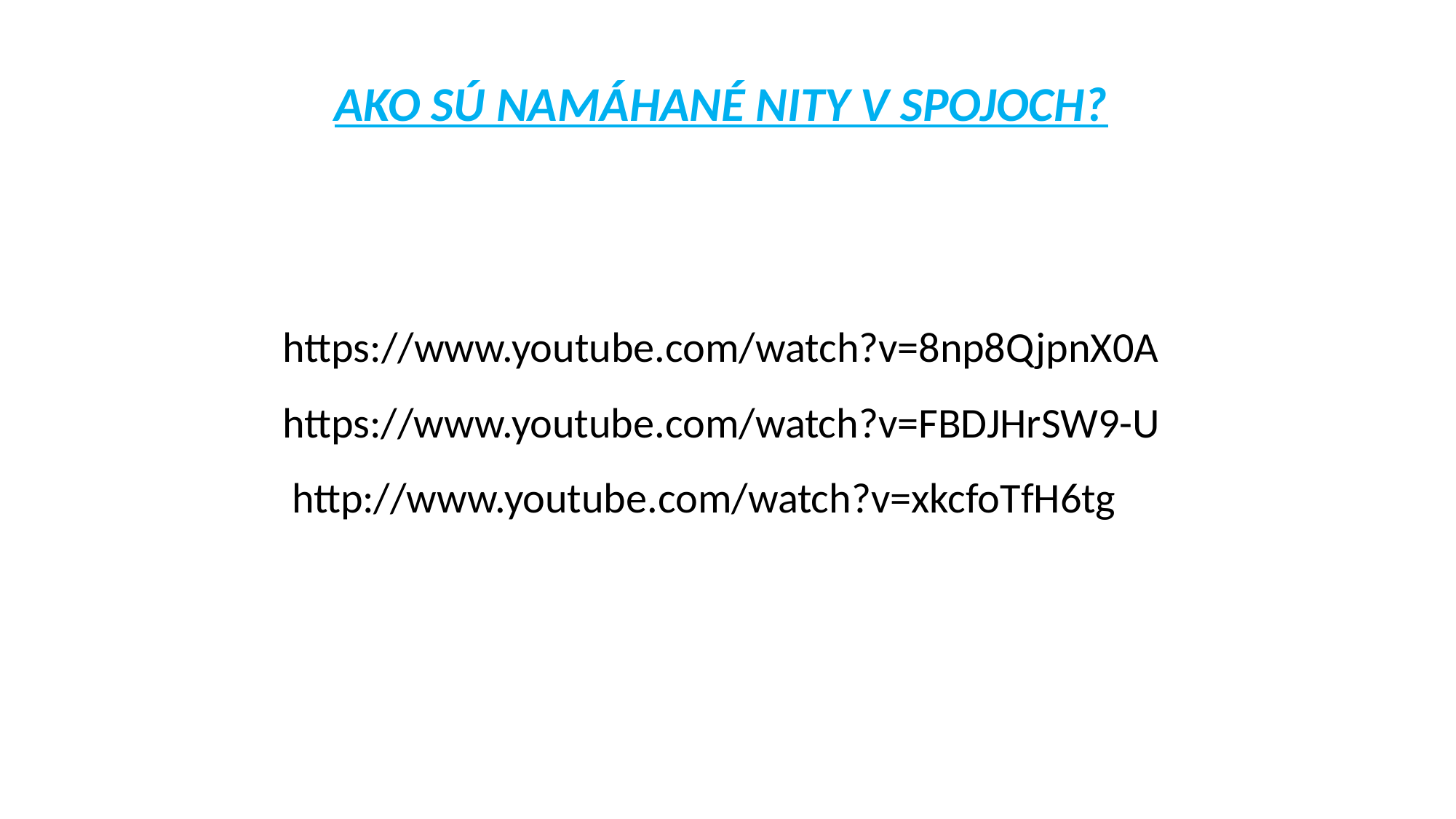

AKO SÚ NAMÁHANÉ NITY V SPOJOCH?
https://www.youtube.com/watch?v=8np8QjpnX0A
https://www.youtube.com/watch?v=FBDJHrSW9-U
 http://www.youtube.com/watch?v=xkcfoTfH6tg